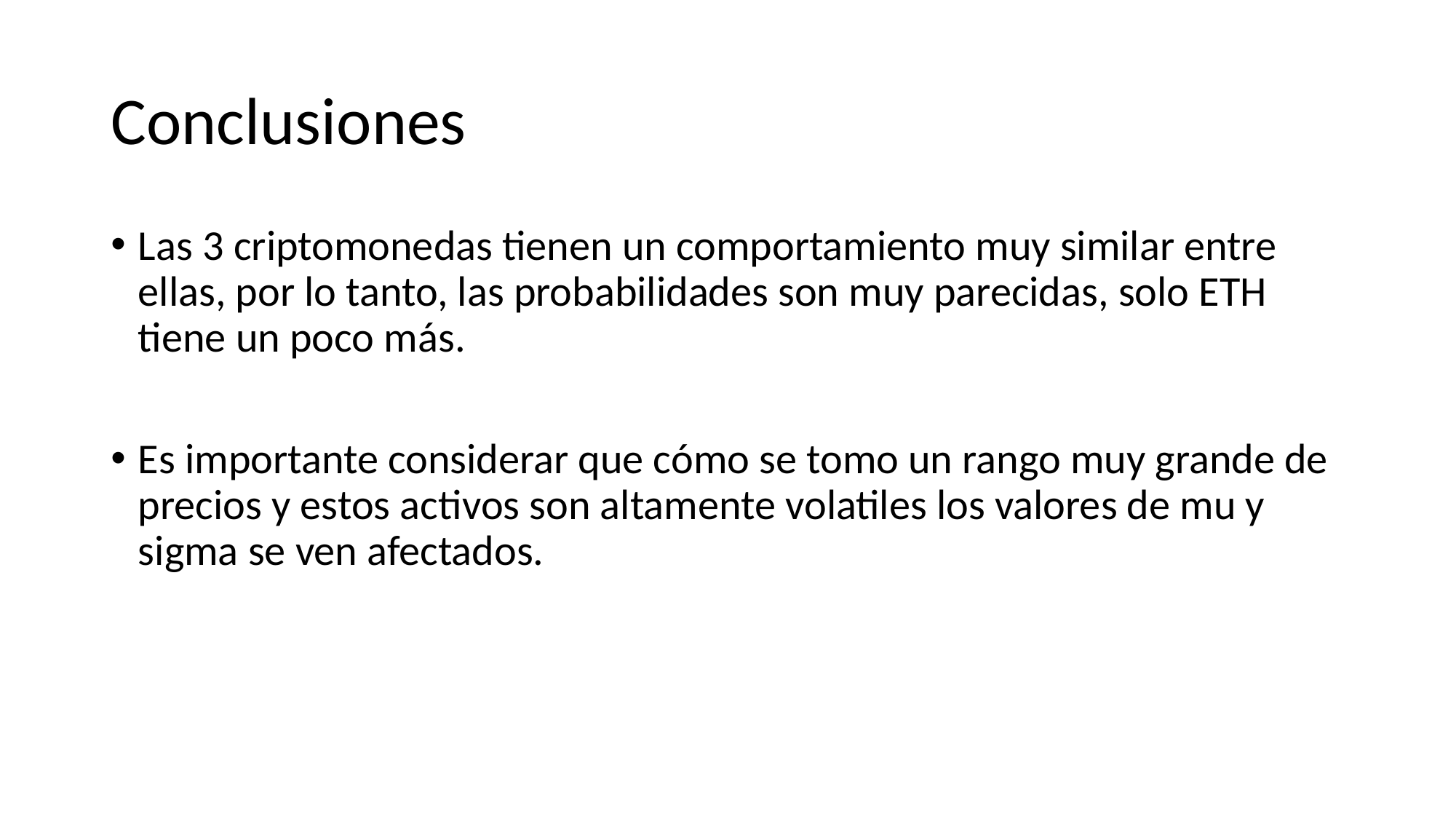

# Conclusiones
Las 3 criptomonedas tienen un comportamiento muy similar entre ellas, por lo tanto, las probabilidades son muy parecidas, solo ETH tiene un poco más.

Es importante considerar que cómo se tomo un rango muy grande de precios y estos activos son altamente volatiles los valores de mu y sigma se ven afectados.